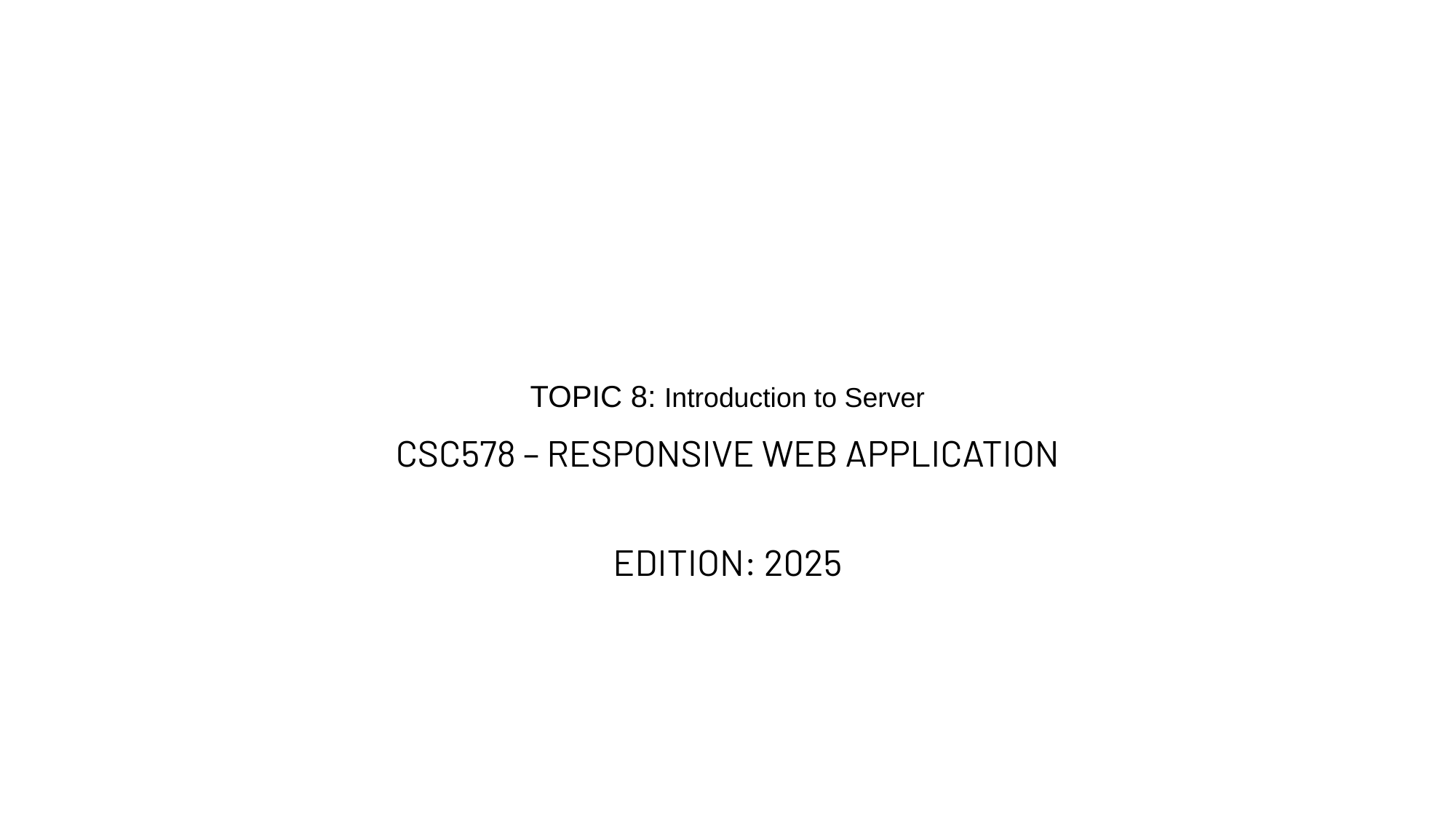

# TOPIC 8: Introduction to Server
CSC578 – RESPONSIVE WEB APPLICATION

EDITION: 2025